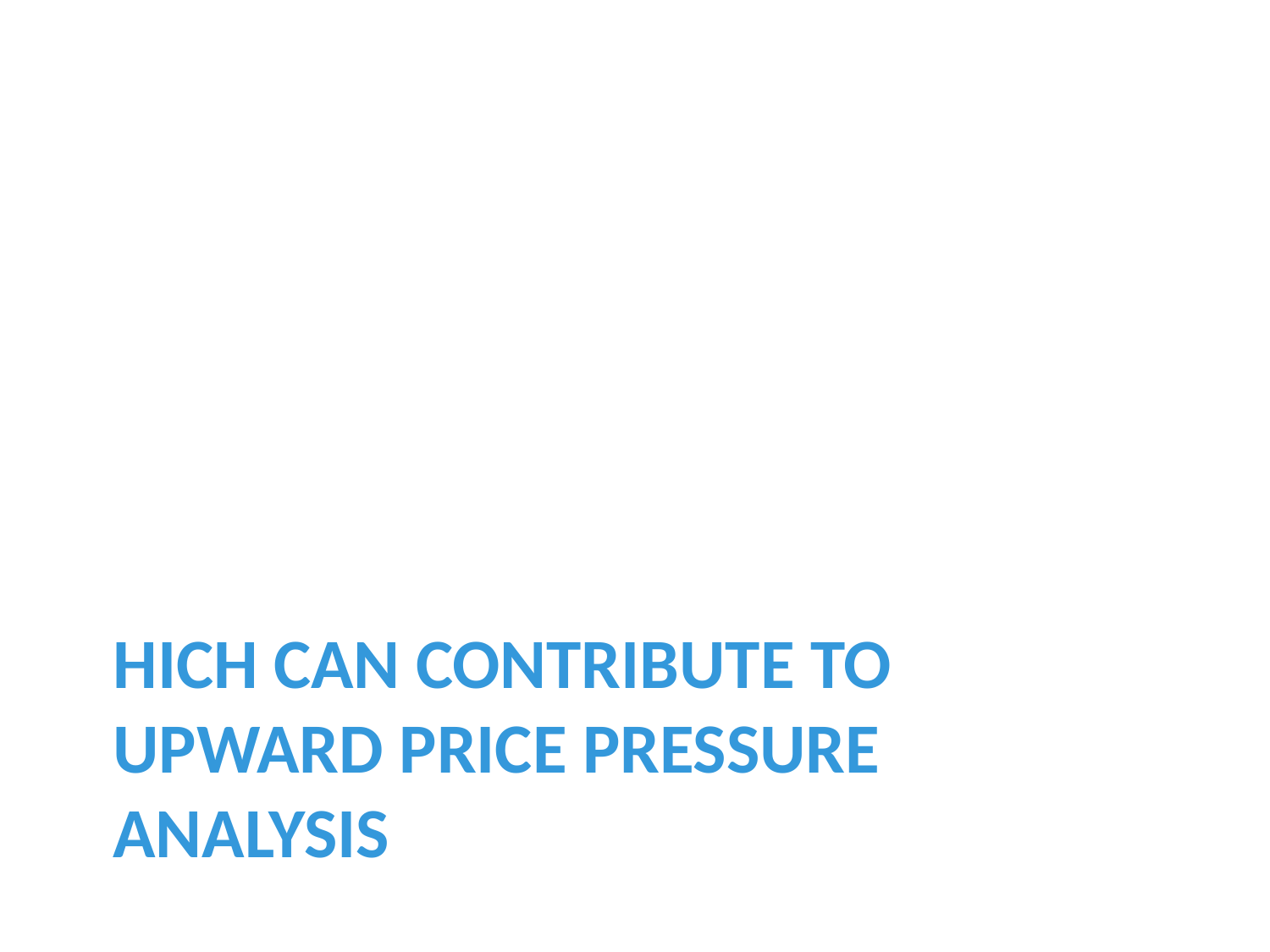

# Hich Can Contribute To Upward Price Pressure Analysis